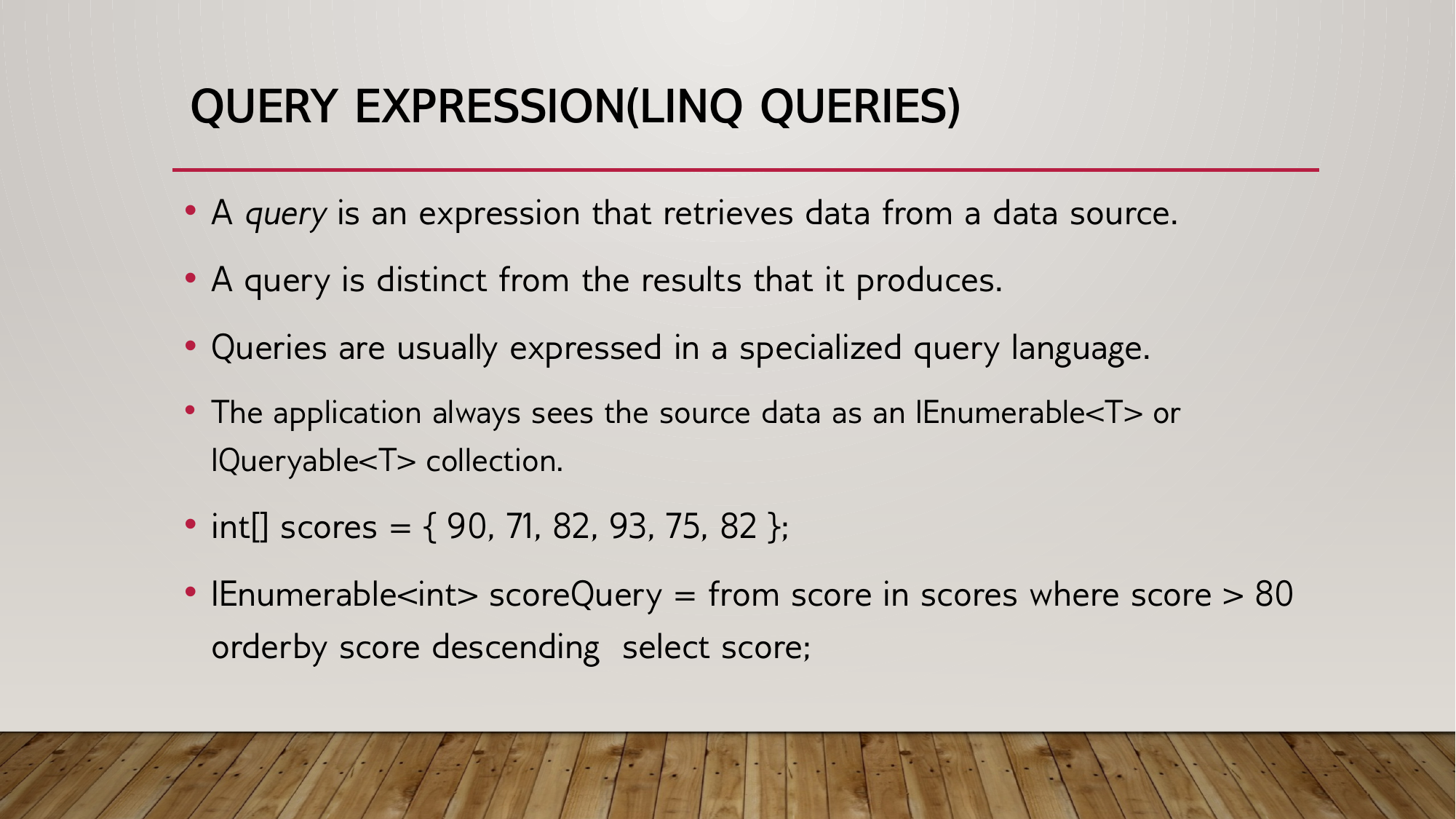

# Query Expression(linq queries)
A query is an expression that retrieves data from a data source.
A query is distinct from the results that it produces.
Queries are usually expressed in a specialized query language.
The application always sees the source data as an IEnumerable<T> or IQueryable<T> collection.
int[] scores = { 90, 71, 82, 93, 75, 82 };
IEnumerable<int> scoreQuery = from score in scores where score > 80 orderby score descending  select score;